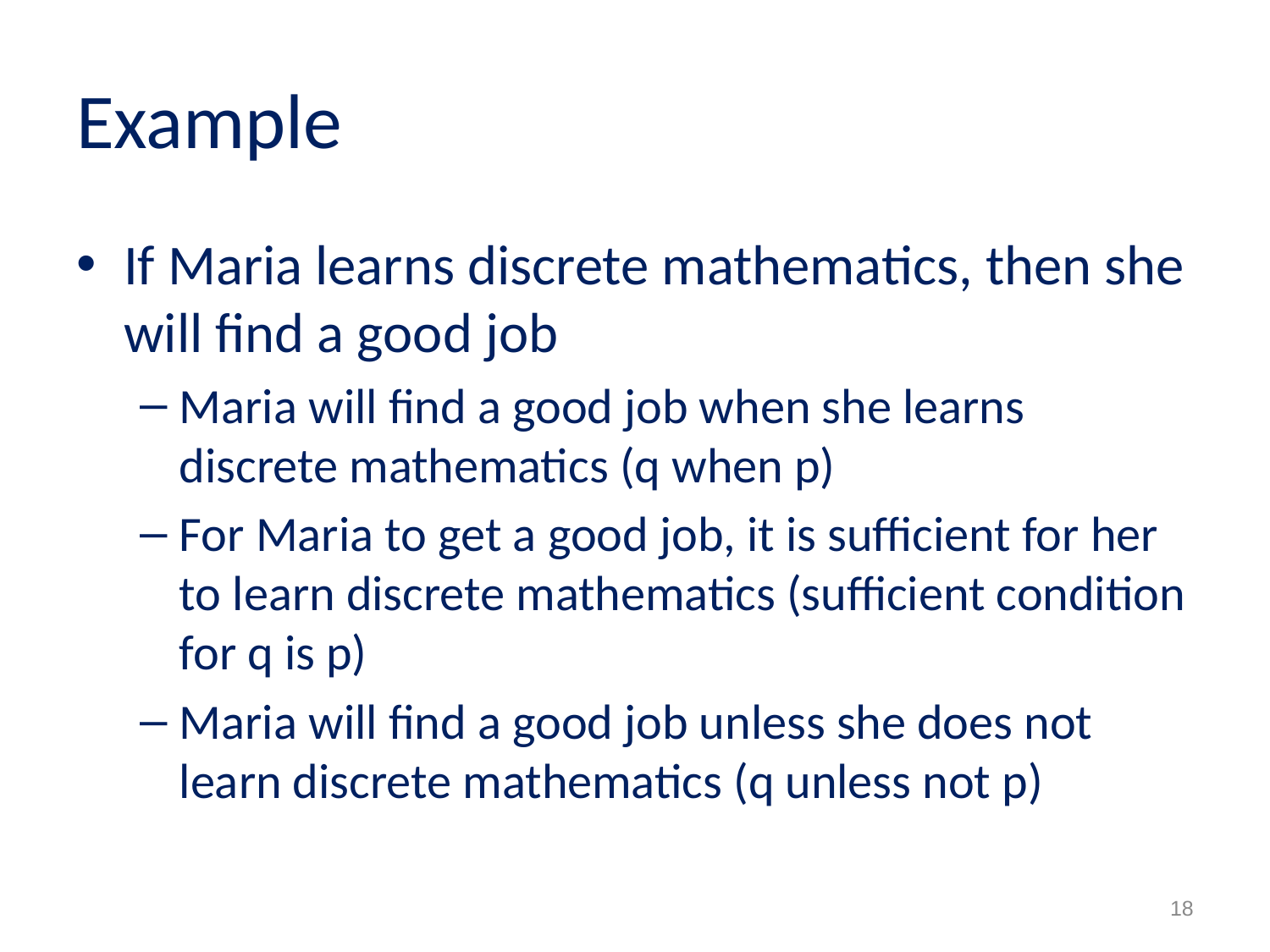

# Example
If Maria learns discrete mathematics, then she will find a good job
Maria will find a good job when she learns discrete mathematics (q when p)
For Maria to get a good job, it is sufficient for her to learn discrete mathematics (sufficient condition for q is p)
Maria will find a good job unless she does not learn discrete mathematics (q unless not p)

18